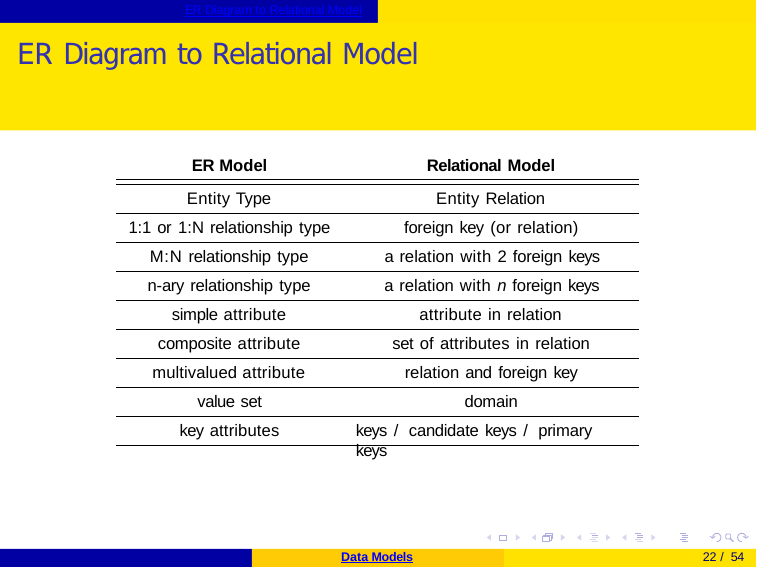

ER Diagram to Relational Model
# ER Diagram to Relational Model
ER Model
Relational Model

Entity Type
Entity Relation

1:1 or 1:N relationship type
foreign key (or relation)

M:N relationship type
a relation with 2 foreign keys

n-ary relationship type
a relation with n foreign keys

simple attribute
attribute in relation

composite attribute
set of attributes in relation

multivalued attribute
relation and foreign key

value set
domain

key attributes
keys / candidate keys / primary keys

Data Models

22 / 54